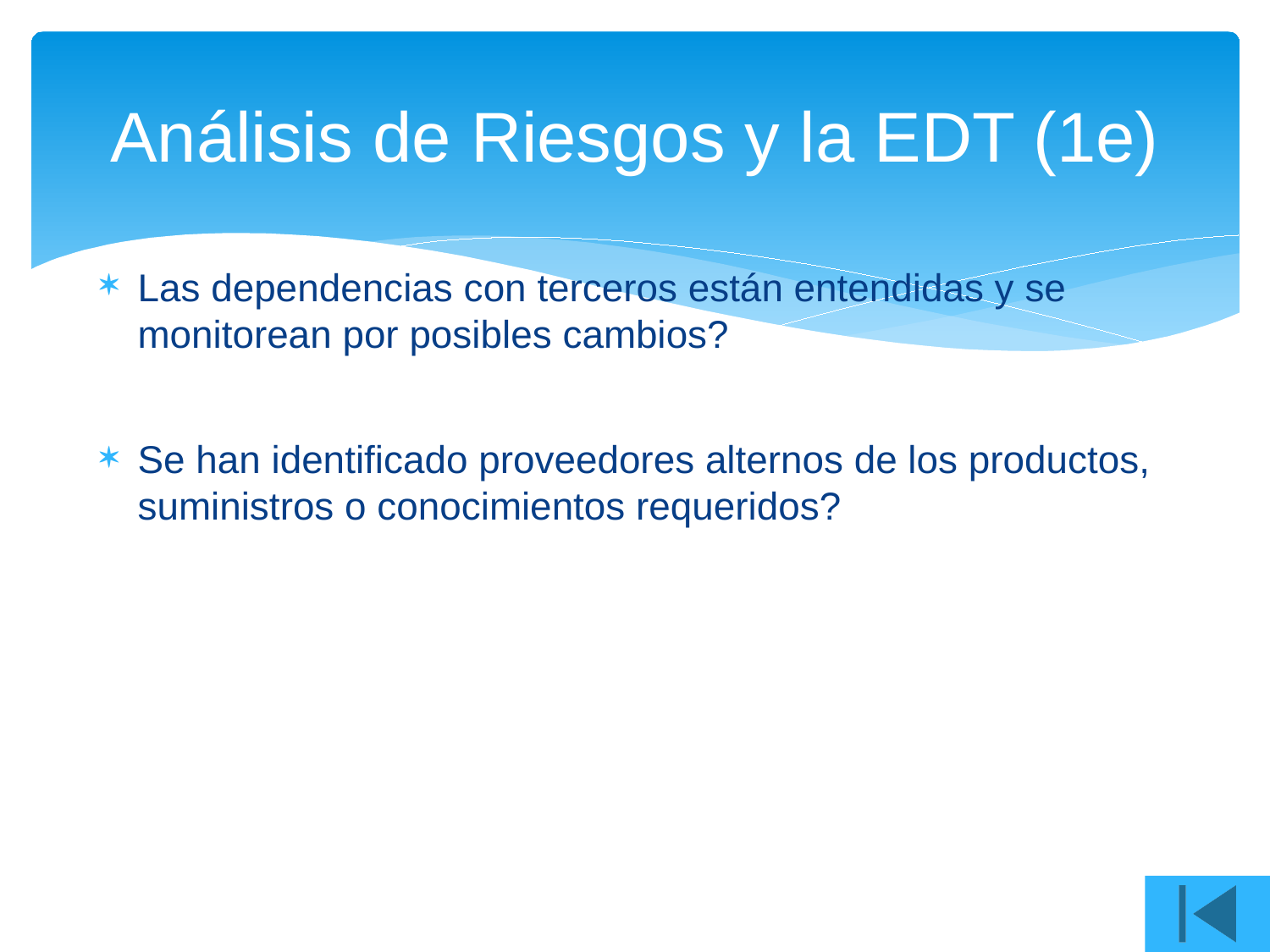

# Análisis de Riesgos y la EDT (1e)
Las dependencias con terceros están entendidas y se monitorean por posibles cambios?

Se han identificado proveedores alternos de los productos, suministros o conocimientos requeridos?